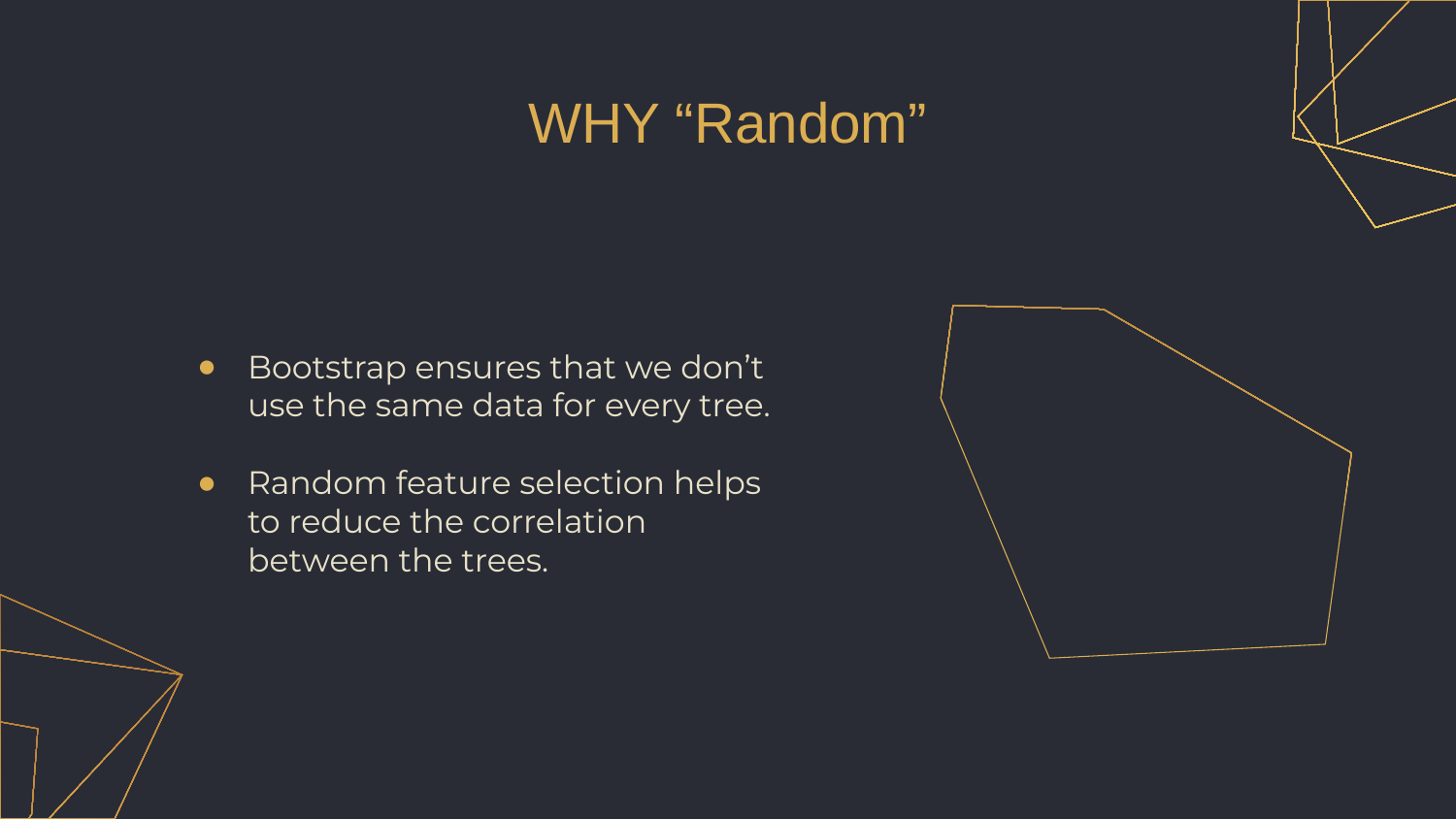

# WHY “Random”
Bootstrap ensures that we don’t use the same data for every tree.
Random feature selection helps to reduce the correlation between the trees.